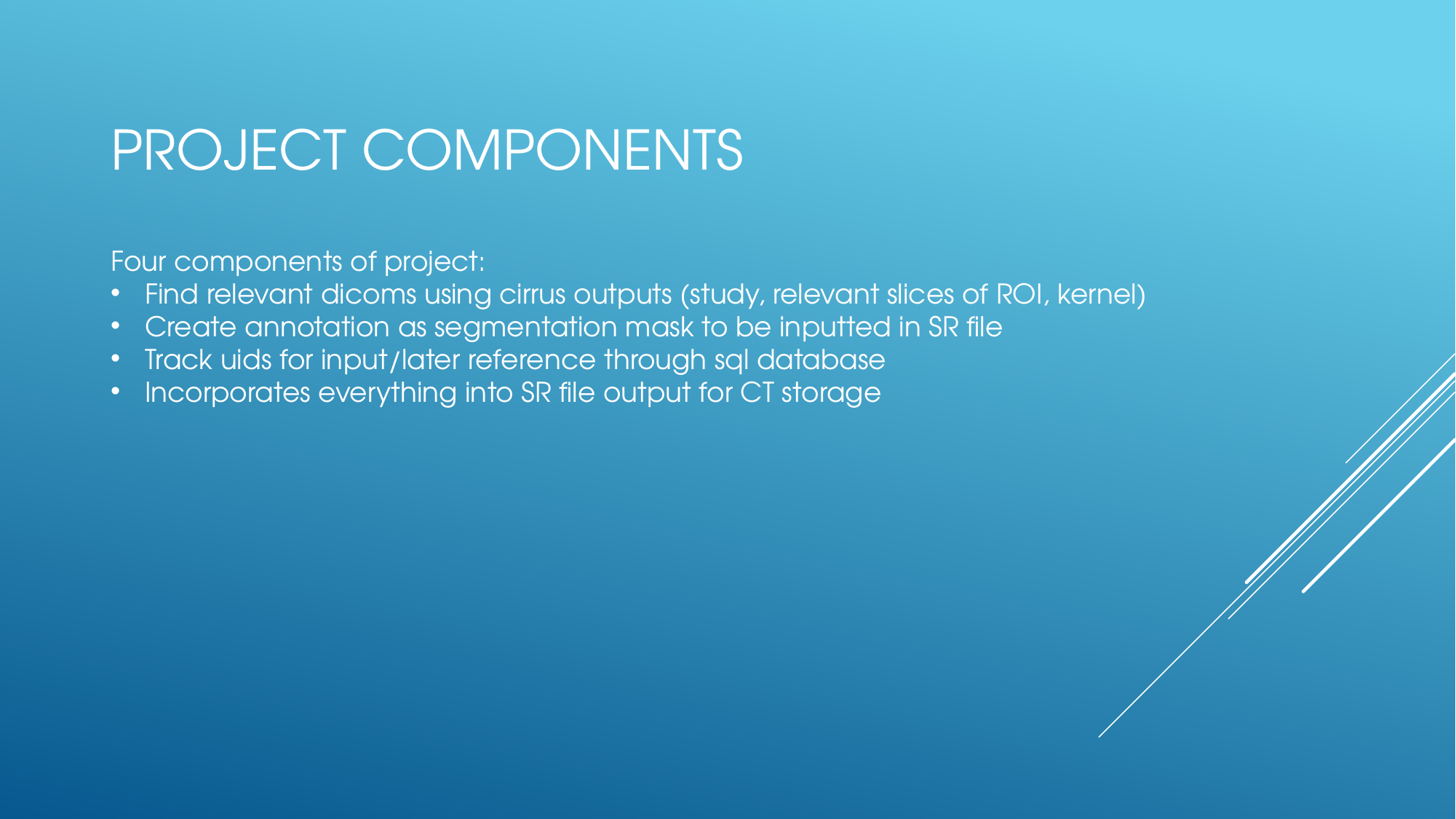

# Project Components
Four components of project:
Find relevant dicoms using cirrus outputs (study, relevant slices of ROI, kernel)
Create annotation as segmentation mask to be inputted in SR file
Track uids for input/later reference through sql database
Incorporates everything into SR file output for CT storage